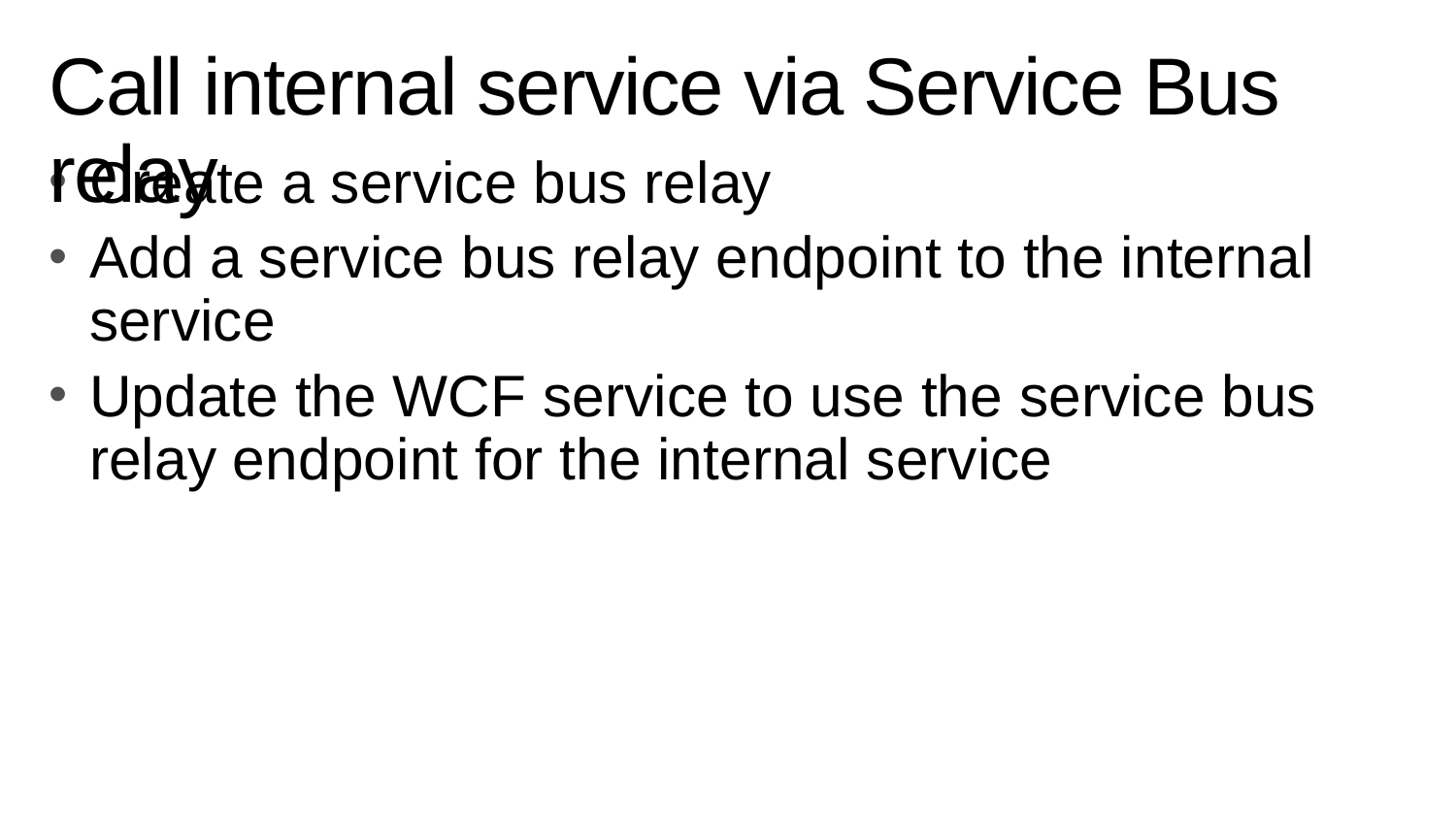

# Call internal service via Service Bus relay
Create a service bus relay
Add a service bus relay endpoint to the internal service
Update the WCF service to use the service bus relay endpoint for the internal service